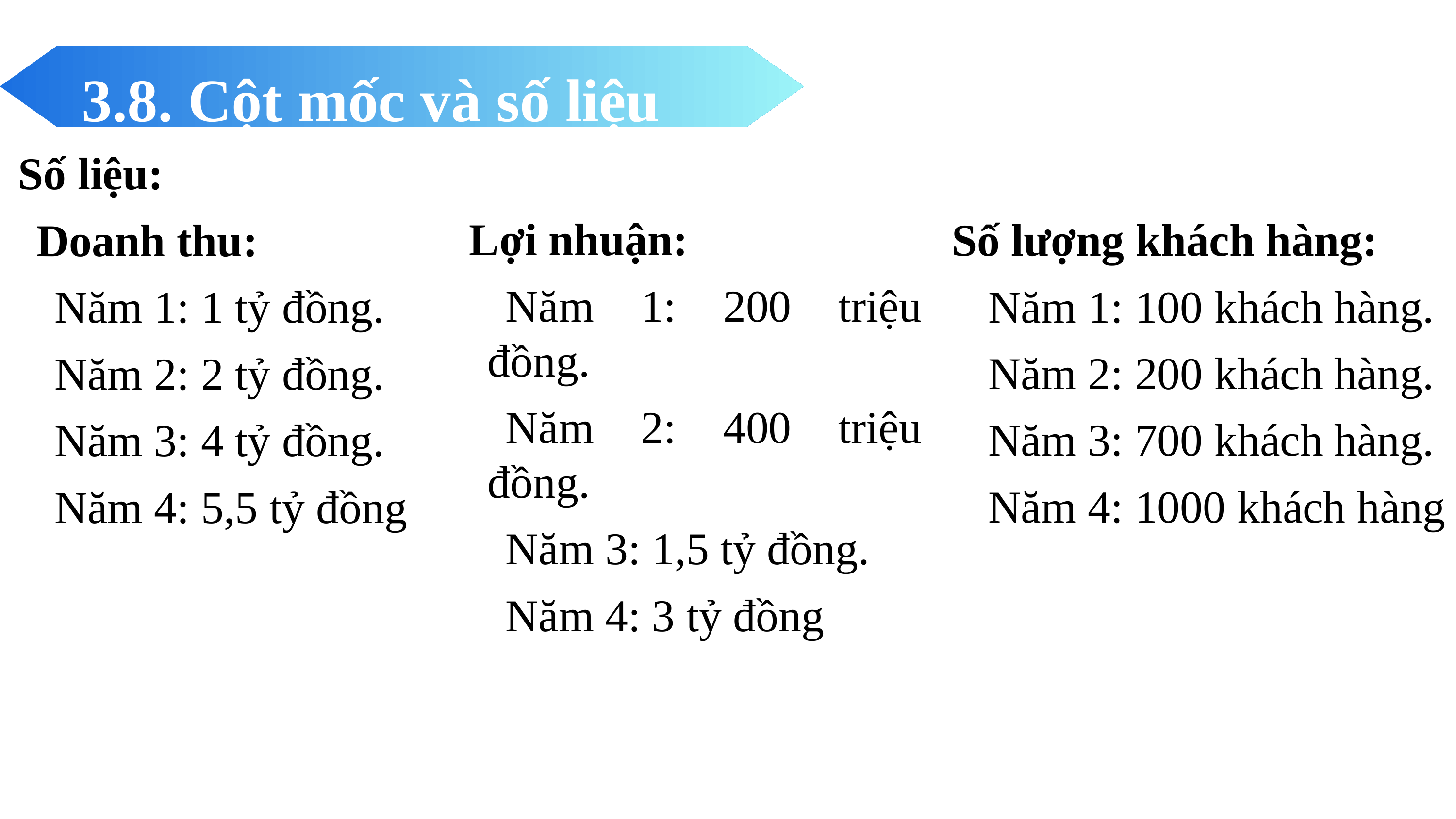

3.8. Cột mốc và số liệu

Số liệu:
Doanh thu:
Năm 1: 1 tỷ đồng.
Năm 2: 2 tỷ đồng.
Năm 3: 4 tỷ đồng.
Năm 4: 5,5 tỷ đồng
Lợi nhuận:
Năm 1: 200 triệu đồng.
Năm 2: 400 triệu đồng.
Năm 3: 1,5 tỷ đồng.
Năm 4: 3 tỷ đồng
Số lượng khách hàng:
Năm 1: 100 khách hàng.
Năm 2: 200 khách hàng.
Năm 3: 700 khách hàng.
Năm 4: 1000 khách hàng